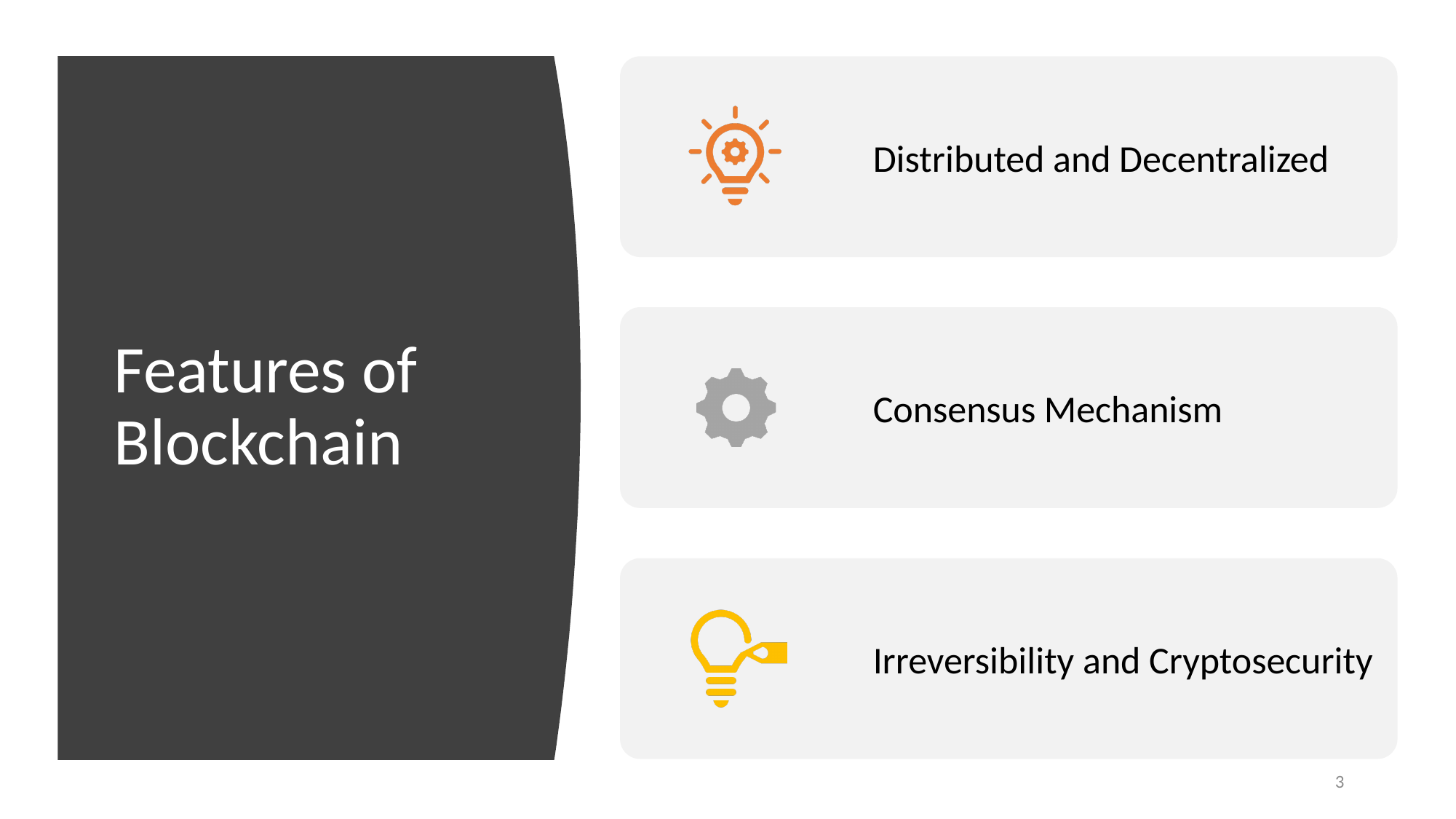

Distributed and Decentralized
Consensus Mechanism
Irreversibility and Cryptosecurity

Features of Blockchain
3